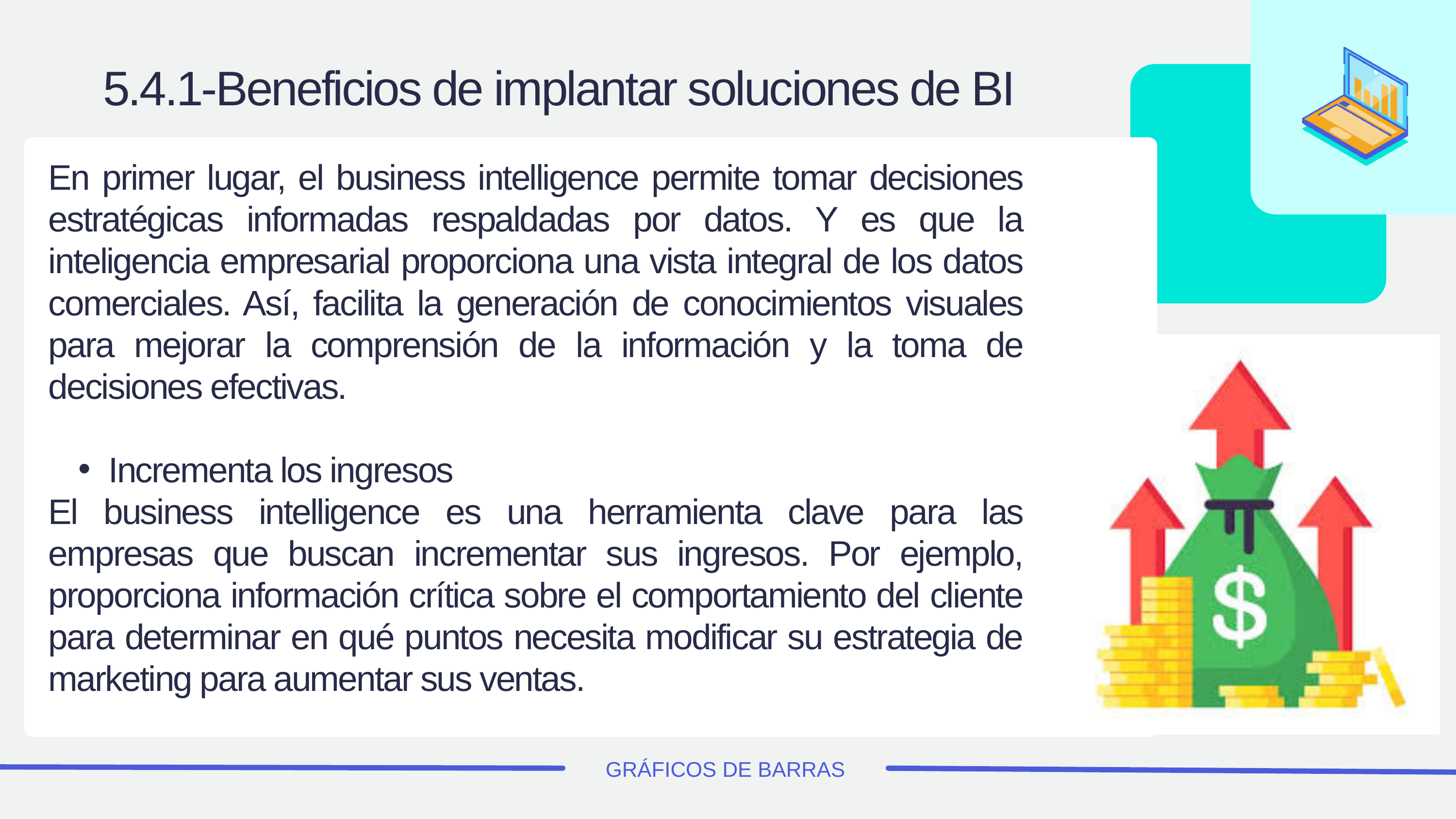

5.4.1-Beneficios de implantar soluciones de BI

En primer lugar, el business intelligence permite tomar decisiones estratégicas informadas respaldadas por datos. Y es que la inteligencia empresarial proporciona una vista integral de los datos comerciales. Así, facilita la generación de conocimientos visuales para mejorar la comprensión de la información y la toma de decisiones efectivas.

Incrementa los ingresos
El business intelligence es una herramienta clave para las empresas que buscan incrementar sus ingresos. Por ejemplo, proporciona información crítica sobre el comportamiento del cliente para determinar en qué puntos necesita modificar su estrategia de marketing para aumentar sus ventas.

GRÁFICOS DE BARRAS